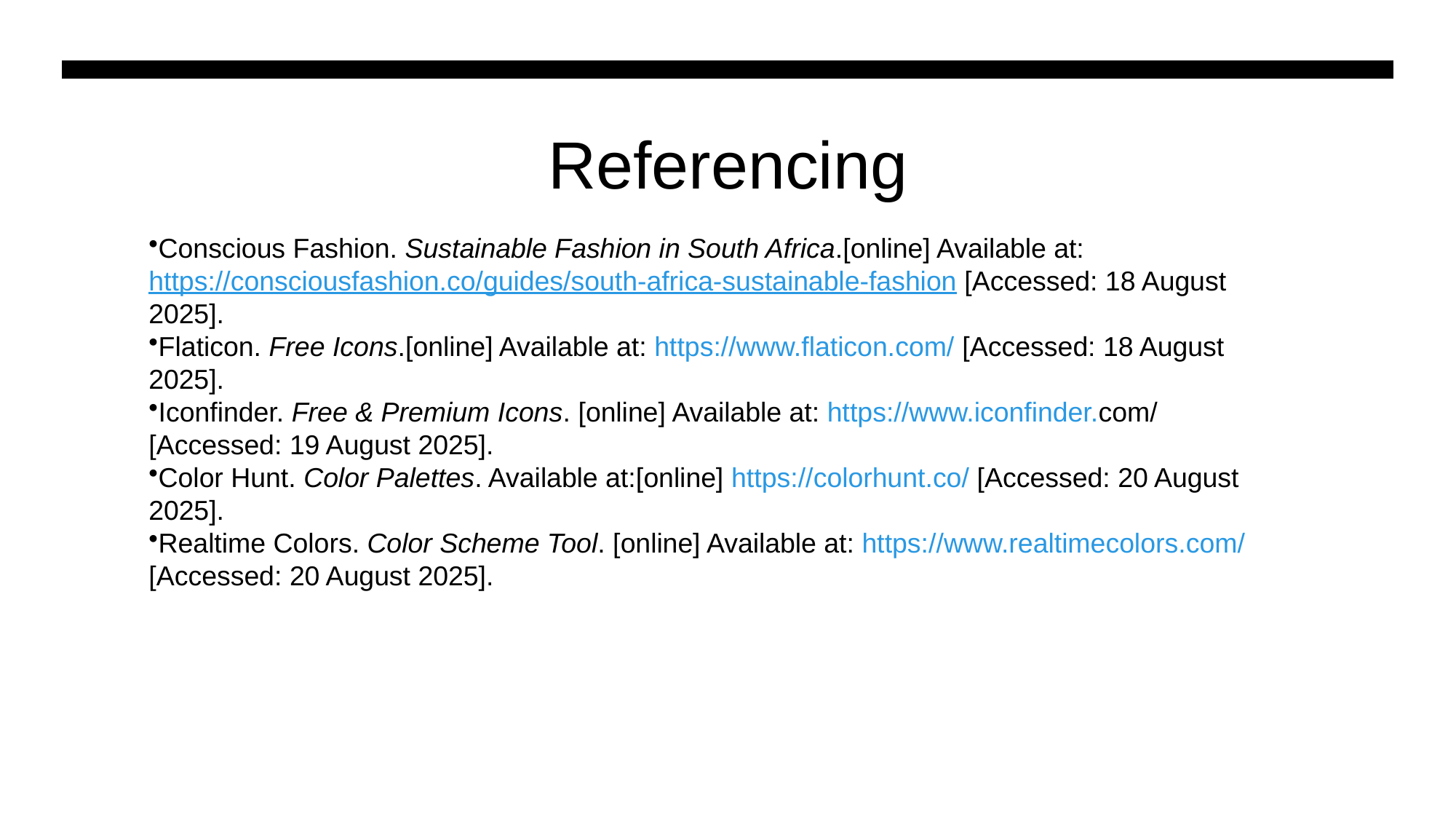

# Referencing
Conscious Fashion. Sustainable Fashion in South Africa.[online] Available at: https://consciousfashion.co/guides/south-africa-sustainable-fashion [Accessed: 18 August 2025].
Flaticon. Free Icons.[online] Available at: https://www.flaticon.com/ [Accessed: 18 August 2025].
Iconfinder. Free & Premium Icons. [online] Available at: https://www.iconfinder.com/ [Accessed: 19 August 2025].
Color Hunt. Color Palettes. Available at:[online] https://colorhunt.co/ [Accessed: 20 August 2025].
Realtime Colors. Color Scheme Tool. [online] Available at: https://www.realtimecolors.com/ [Accessed: 20 August 2025].